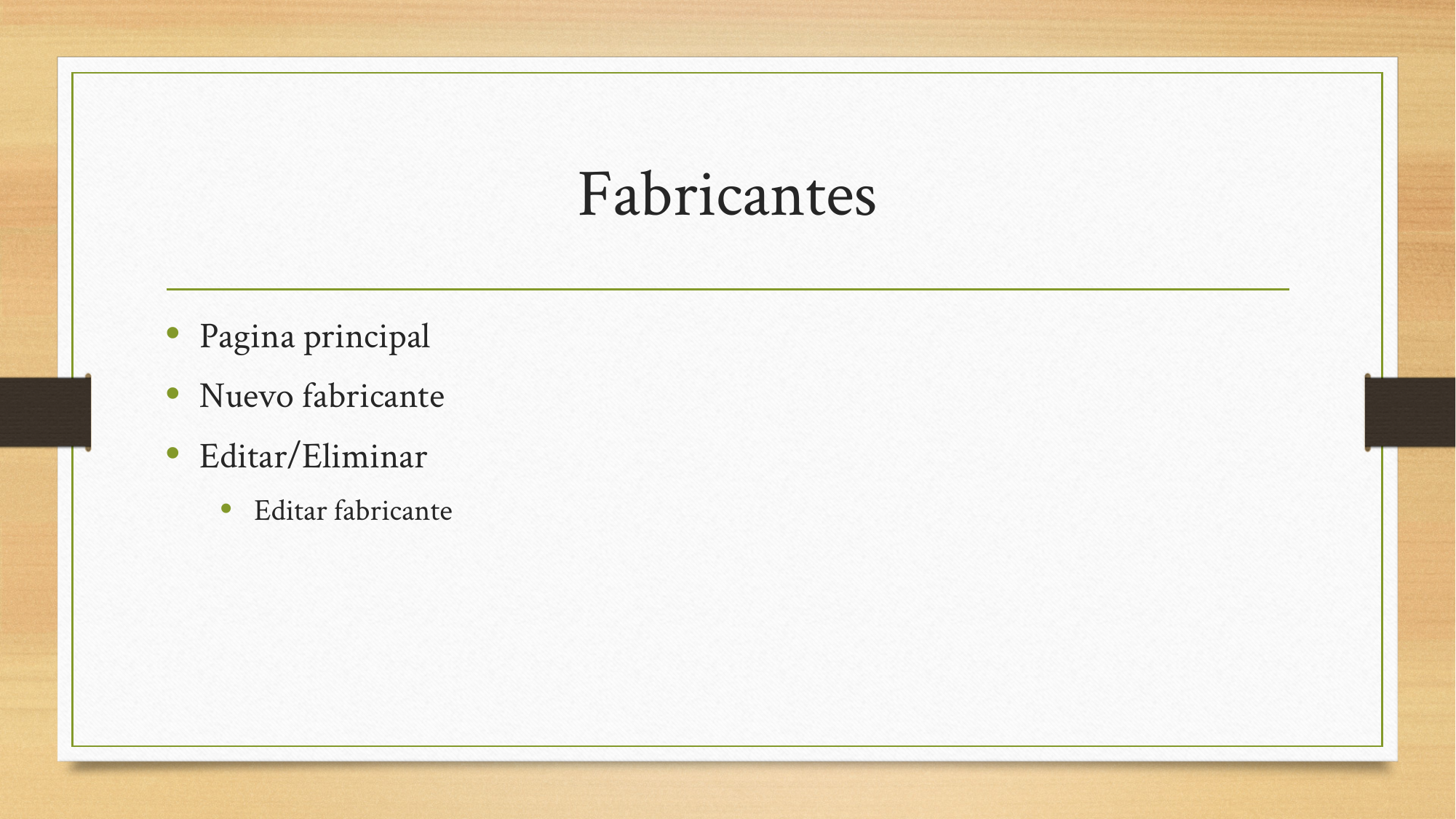

# Fabricantes
Pagina principal
Nuevo fabricante
Editar/Eliminar
Editar fabricante